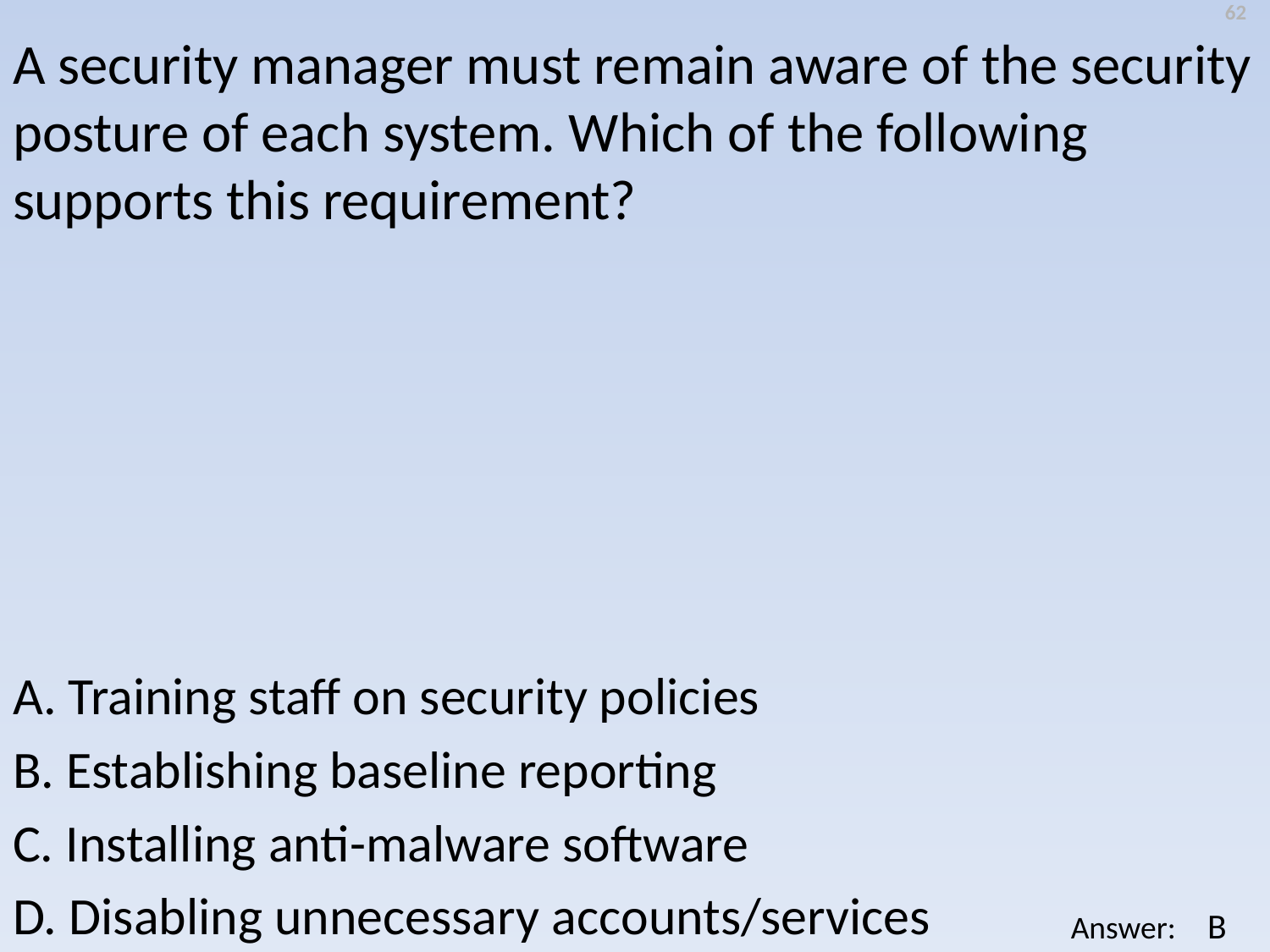

62
A security manager must remain aware of the security posture of each system. Which of the following supports this requirement?
A. Training staff on security policies
B. Establishing baseline reporting
C. Installing anti-malware software
D. Disabling unnecessary accounts/services
B